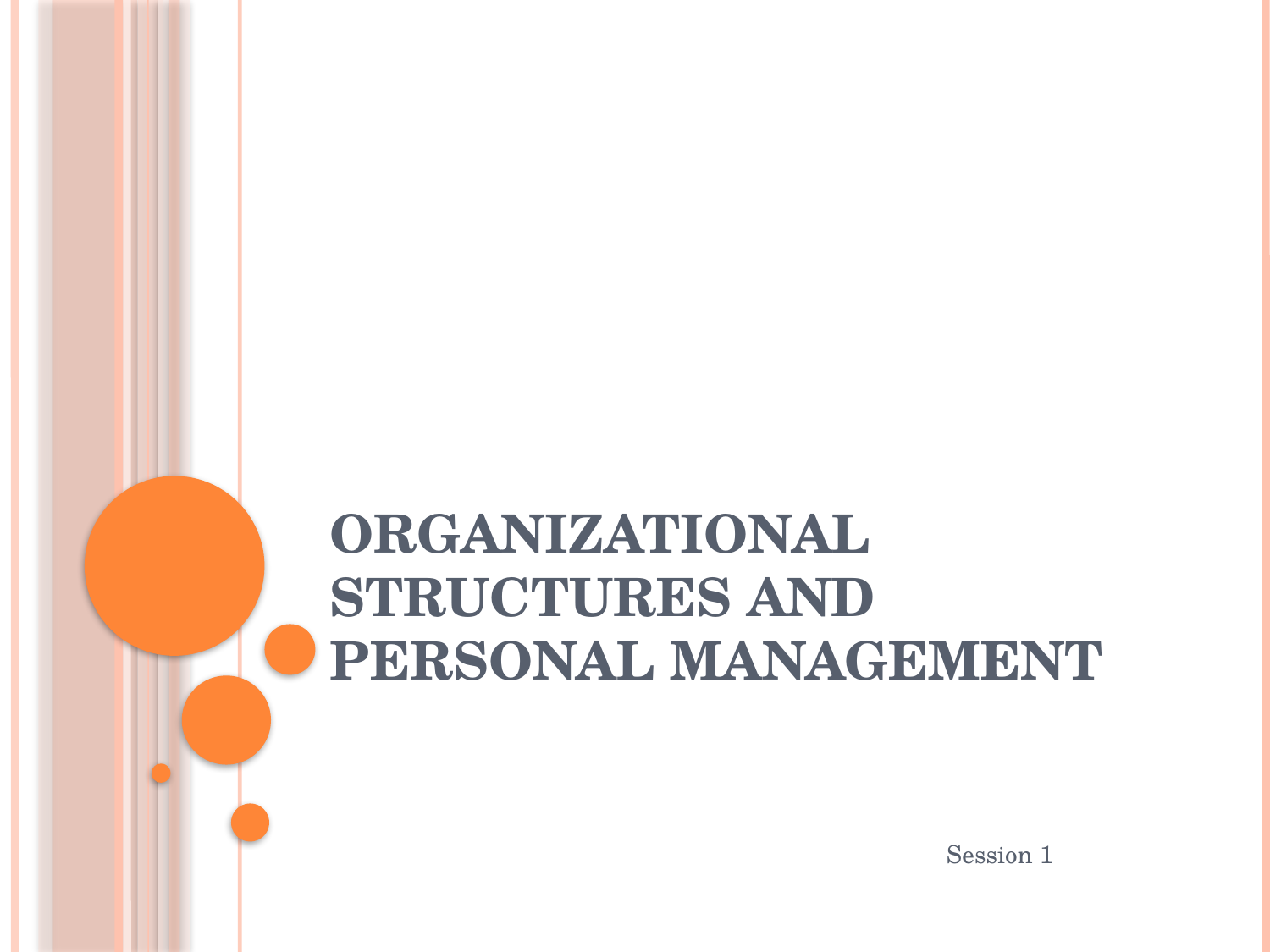

# Organizational Structures and personal management

Session 1